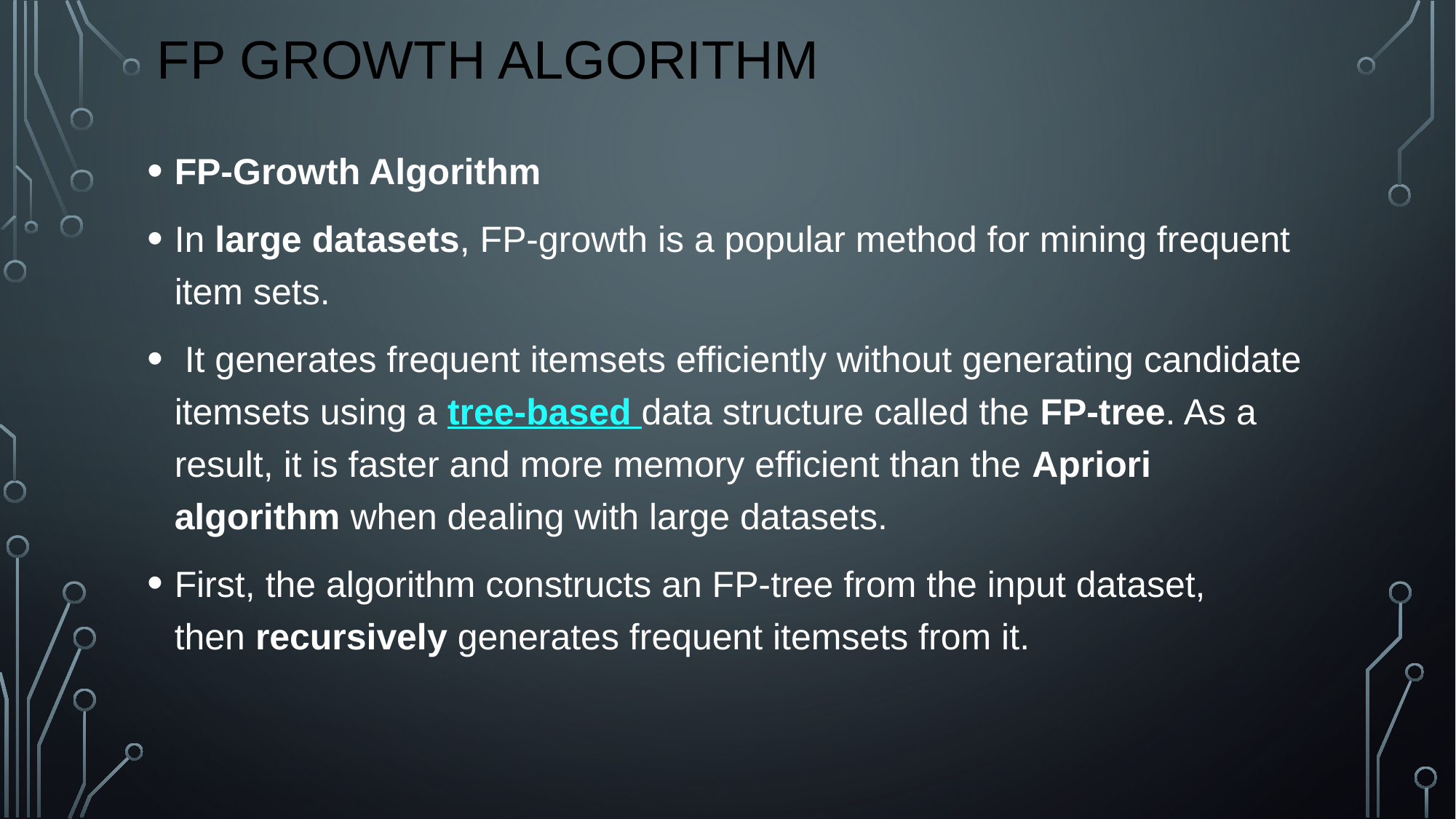

# FP GROWTH ALGORITHM
FP-Growth Algorithm
In large datasets, FP-growth is a popular method for mining frequent item sets.
 It generates frequent itemsets efficiently without generating candidate itemsets using a tree-based data structure called the FP-tree. As a result, it is faster and more memory efficient than the Apriori algorithm when dealing with large datasets.
First, the algorithm constructs an FP-tree from the input dataset, then recursively generates frequent itemsets from it.